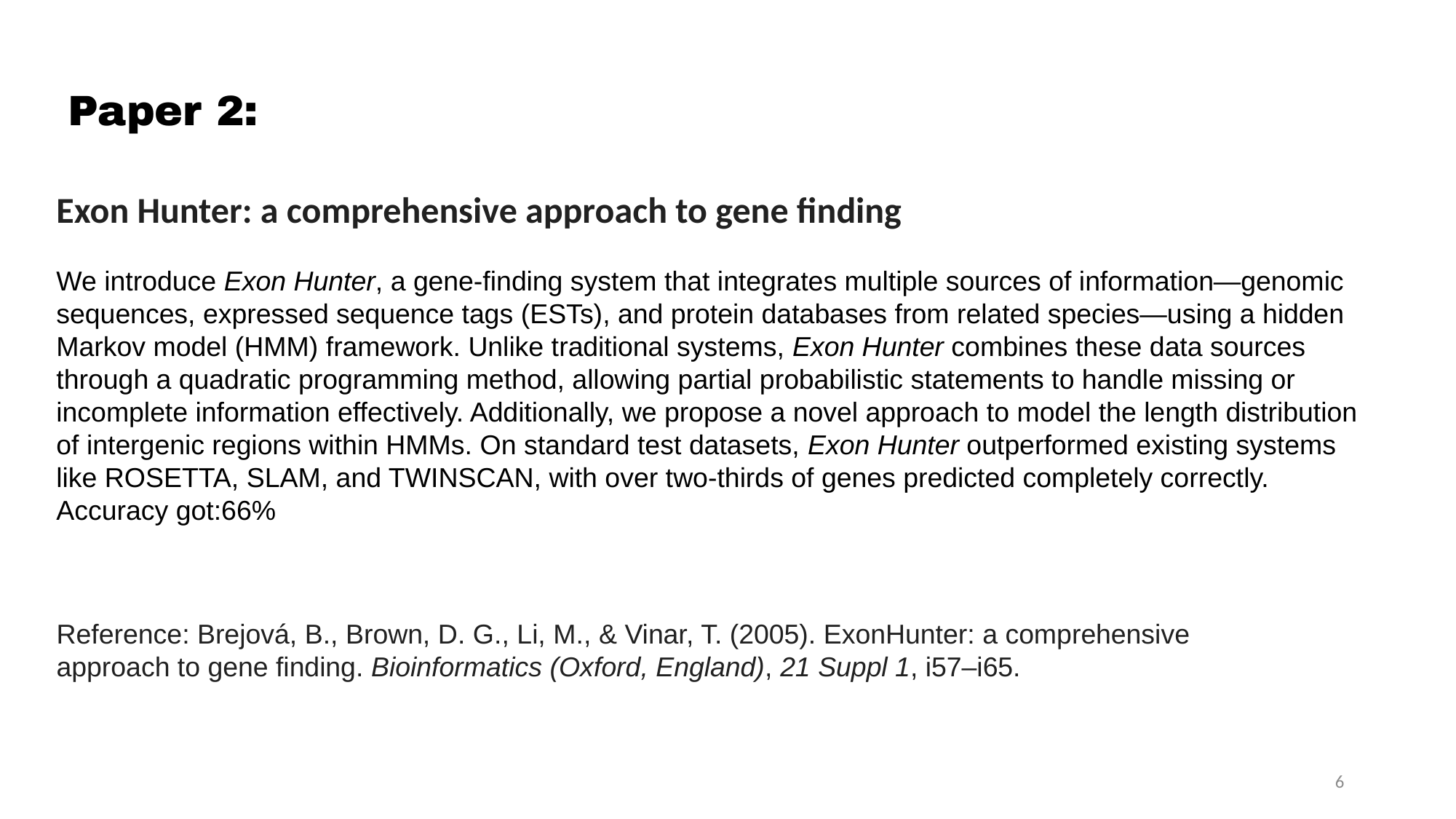

Paper 2:
Exon Hunter: a comprehensive approach to gene finding

We introduce Exon Hunter, a gene-finding system that integrates multiple sources of information—genomic sequences, expressed sequence tags (ESTs), and protein databases from related species—using a hidden Markov model (HMM) framework. Unlike traditional systems, Exon Hunter combines these data sources through a quadratic programming method, allowing partial probabilistic statements to handle missing or incomplete information effectively. Additionally, we propose a novel approach to model the length distribution of intergenic regions within HMMs. On standard test datasets, Exon Hunter outperformed existing systems like ROSETTA, SLAM, and TWINSCAN, with over two-thirds of genes predicted completely correctly. Accuracy got:66%
Reference: Brejová, B., Brown, D. G., Li, M., & Vinar, T. (2005). ExonHunter: a comprehensive approach to gene finding. Bioinformatics (Oxford, England), 21 Suppl 1, i57–i65.
6